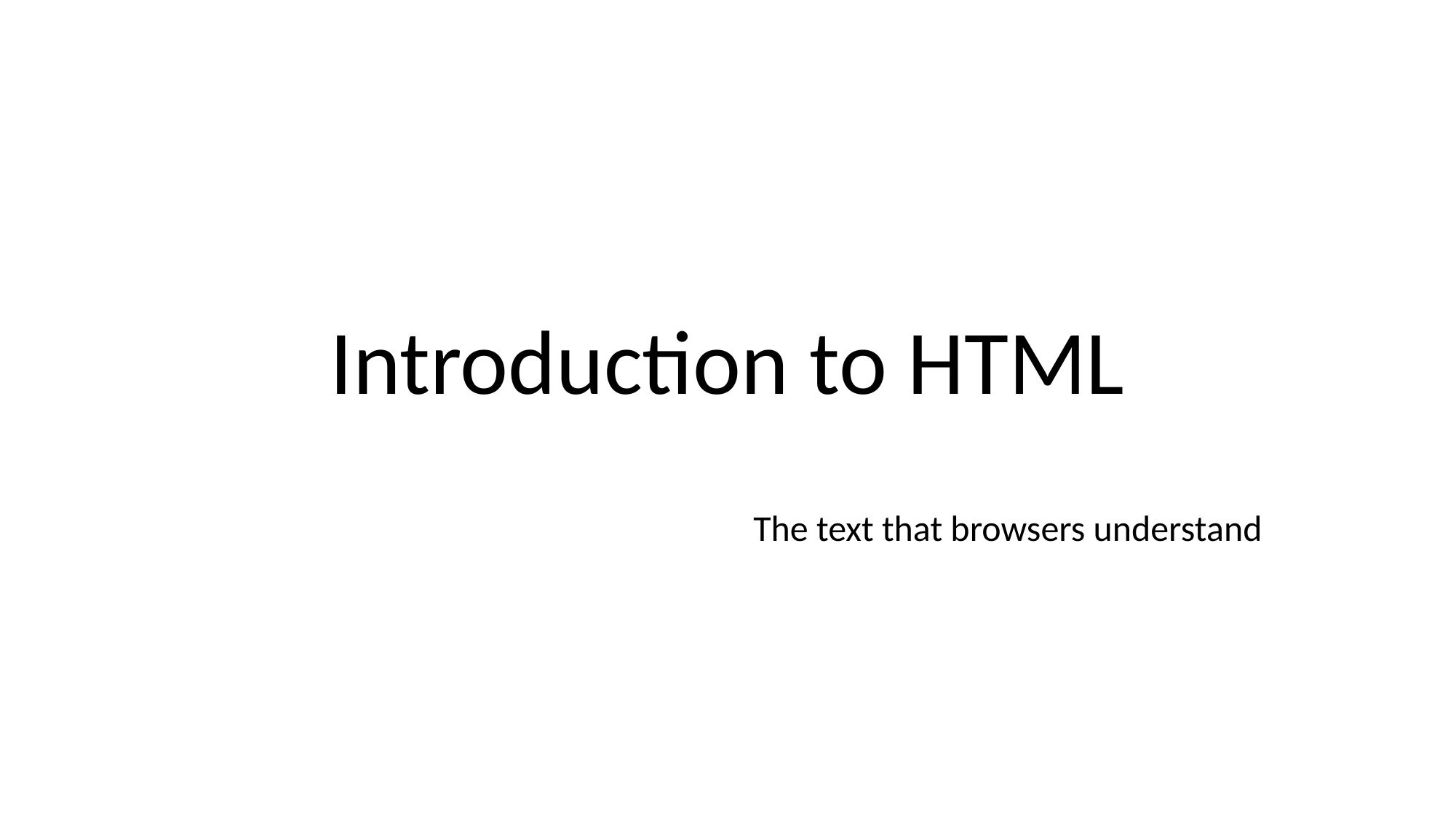

# Introduction to HTML
The text that browsers understand